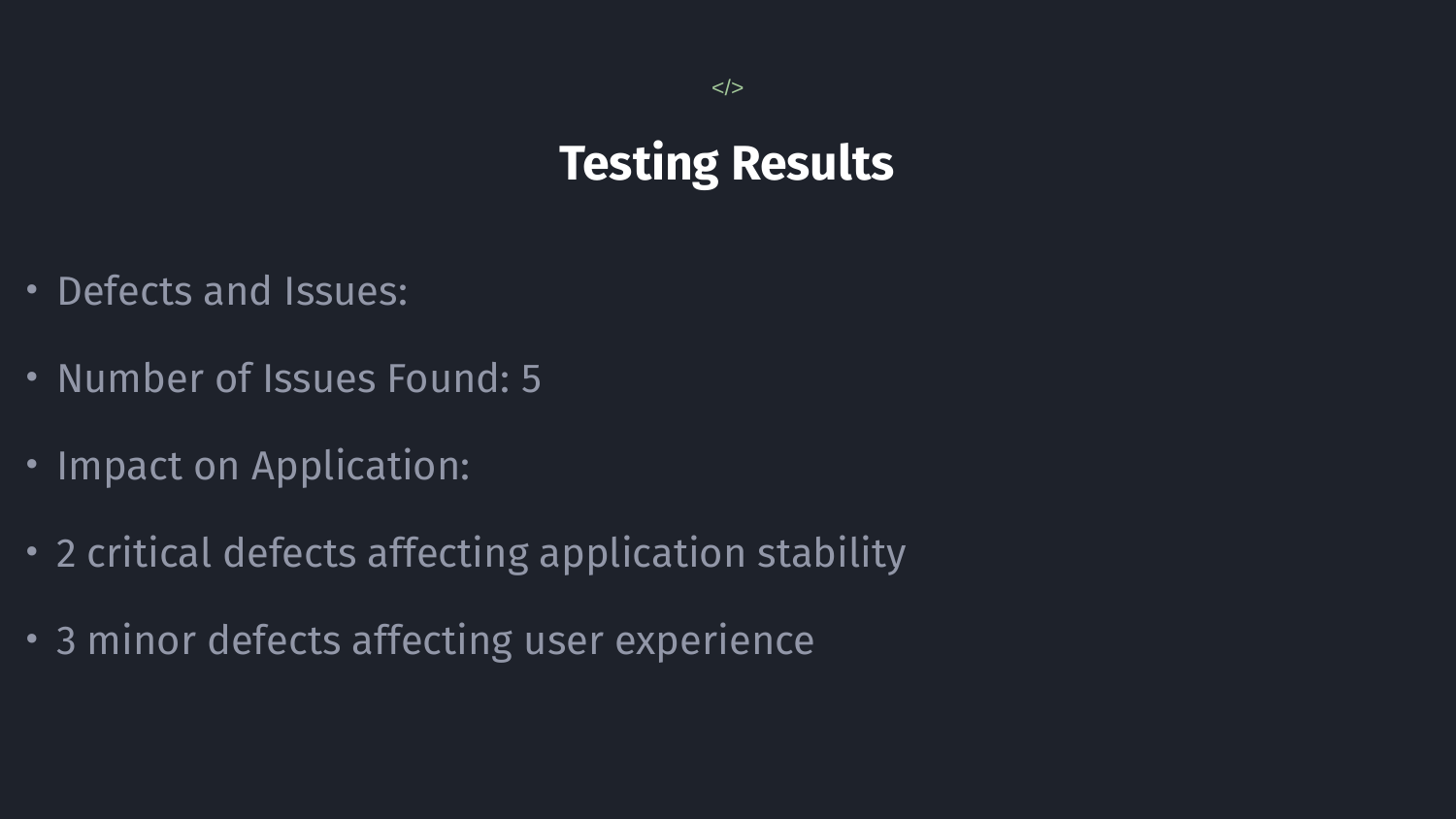

</>
Testing Results

Defects and Issues:
Number of Issues Found: 5
Impact on Application:
2 critical defects affecting application stability
3 minor defects affecting user experience